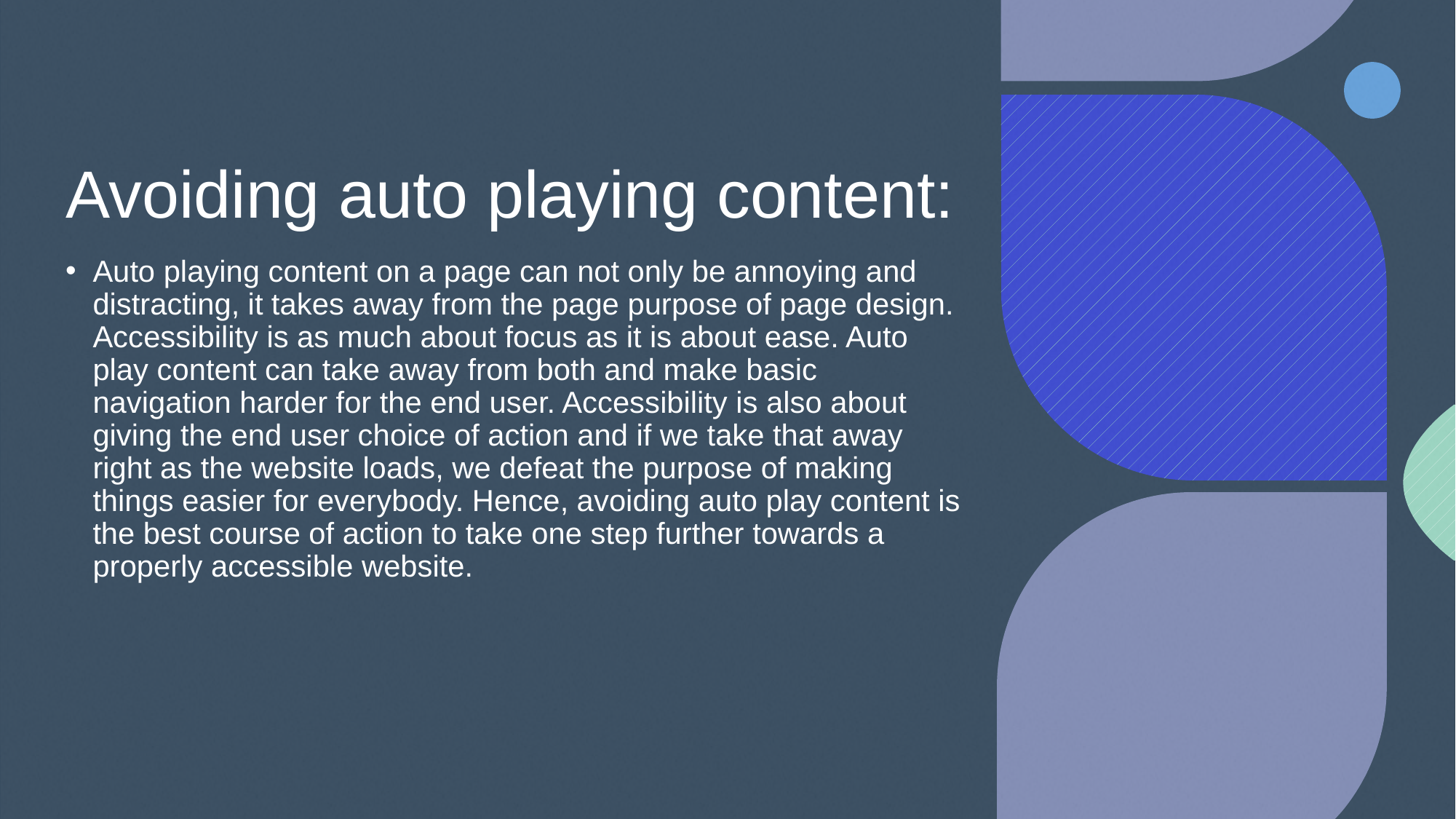

# Avoiding auto playing content:
Auto playing content on a page can not only be annoying and distracting, it takes away from the page purpose of page design. Accessibility is as much about focus as it is about ease. Auto play content can take away from both and make basic navigation harder for the end user. Accessibility is also about giving the end user choice of action and if we take that away right as the website loads, we defeat the purpose of making things easier for everybody. Hence, avoiding auto play content is the best course of action to take one step further towards a properly accessible website.